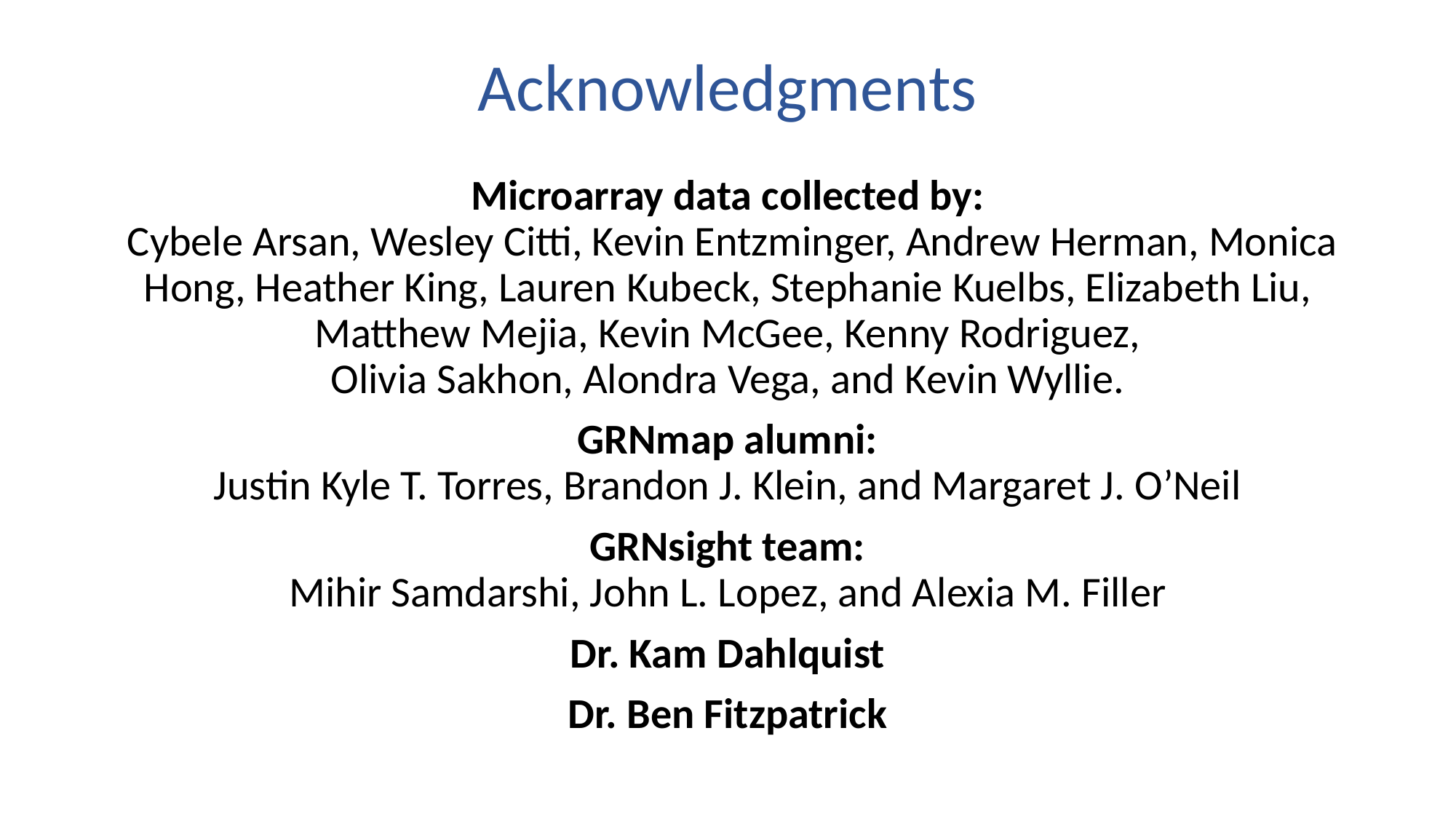

# Acknowledgments
Microarray data collected by:
 Cybele Arsan, Wesley Citti, Kevin Entzminger, Andrew Herman, Monica Hong, Heather King, Lauren Kubeck, Stephanie Kuelbs, Elizabeth Liu, Matthew Mejia, Kevin McGee, Kenny Rodriguez, Olivia Sakhon, Alondra Vega, and Kevin Wyllie.
GRNmap alumni:
Justin Kyle T. Torres, Brandon J. Klein, and Margaret J. O’Neil
GRNsight team:
Mihir Samdarshi, John L. Lopez, and Alexia M. Filler
Dr. Kam Dahlquist
Dr. Ben Fitzpatrick